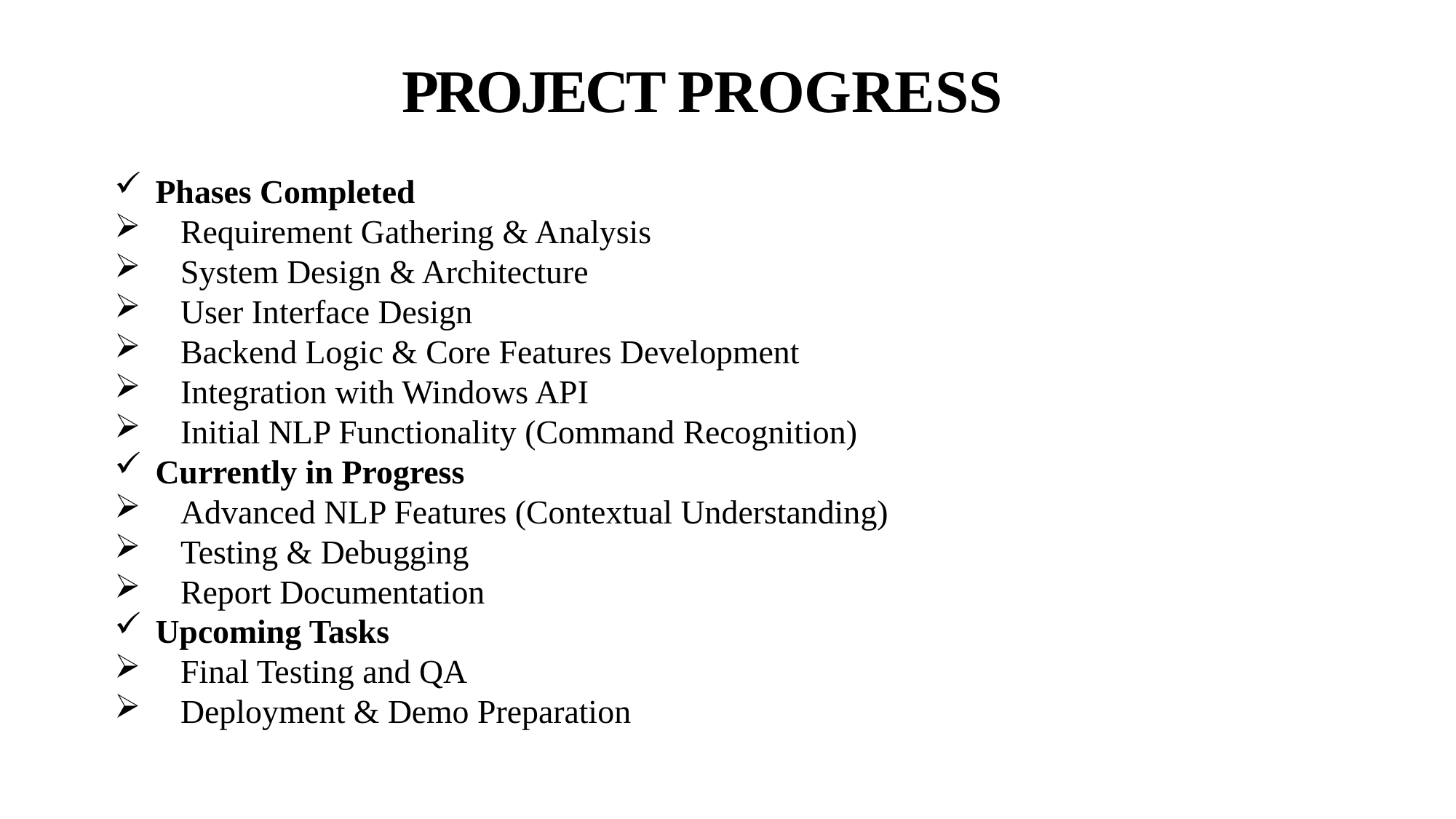

# PROJECT PROGRESS
Phases Completed
   Requirement Gathering & Analysis
   System Design & Architecture
   User Interface Design
   Backend Logic & Core Features Development
   Integration with Windows API
   Initial NLP Functionality (Command Recognition)
Currently in Progress
   Advanced NLP Features (Contextual Understanding)
   Testing & Debugging
   Report Documentation
Upcoming Tasks
   Final Testing and QA
   Deployment & Demo Preparation

6